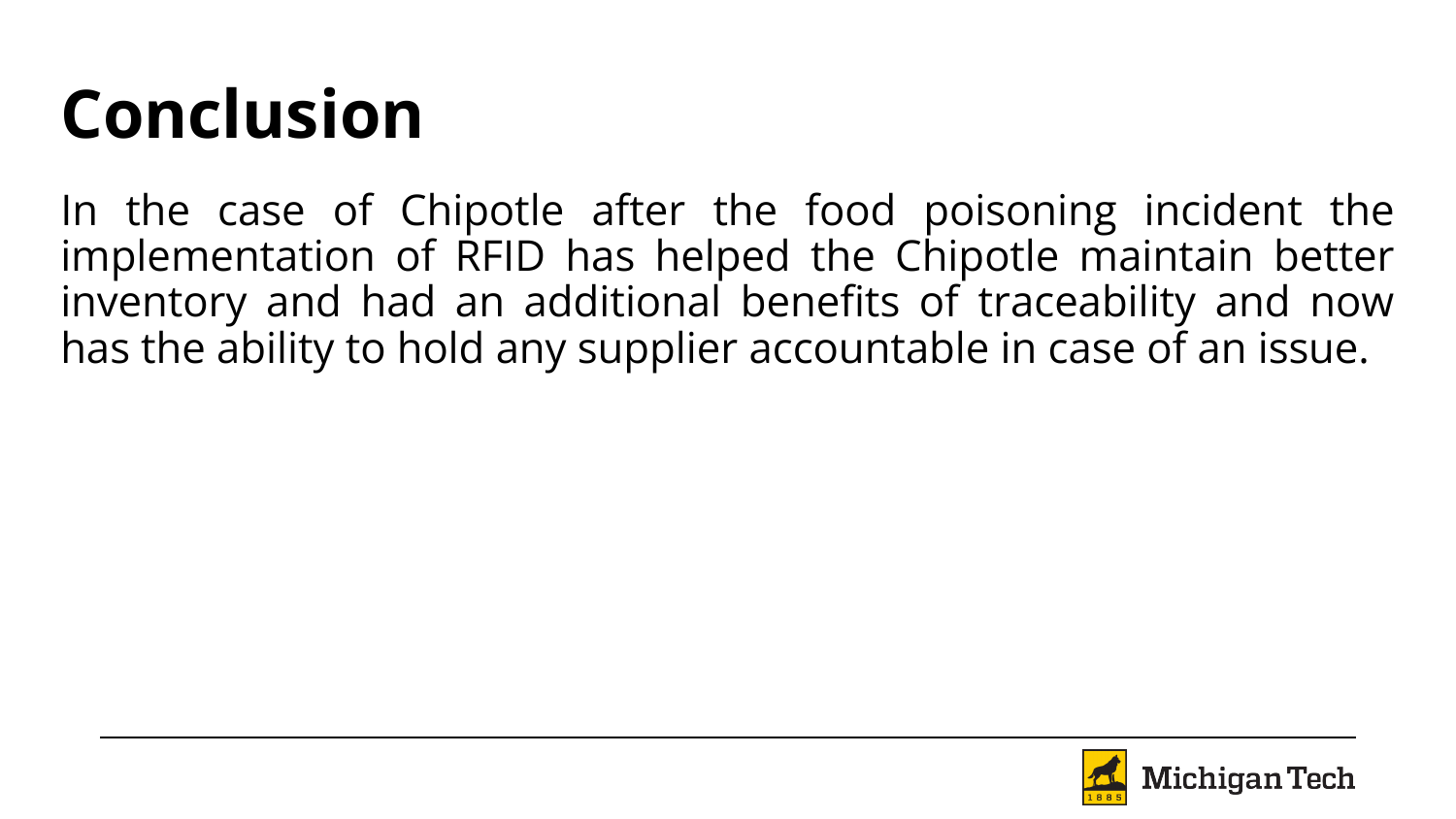

# Conclusion
In the case of Chipotle after the food poisoning incident the implementation of RFID has helped the Chipotle maintain better inventory and had an additional benefits of traceability and now has the ability to hold any supplier accountable in case of an issue.